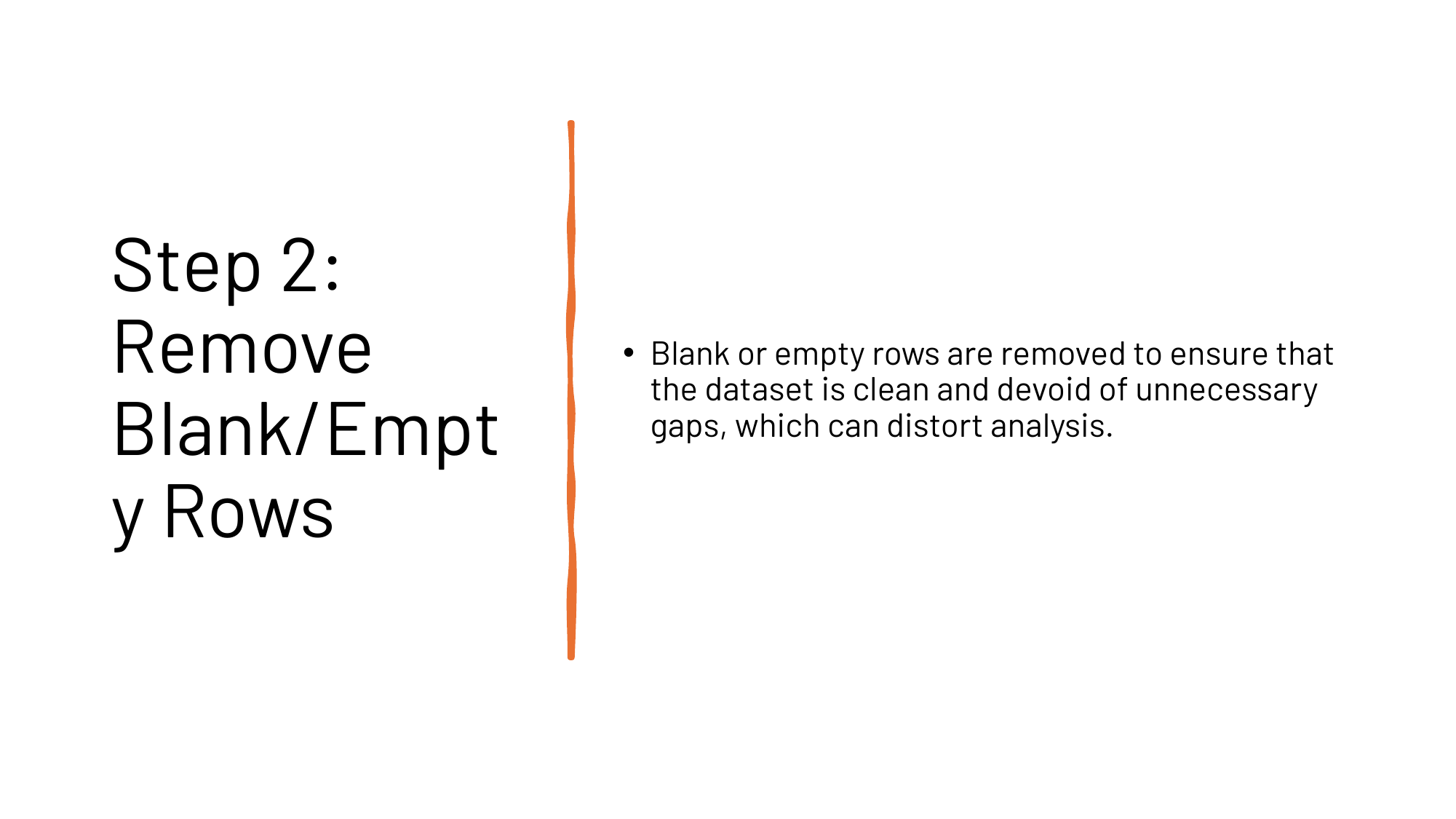

# Step 2: Remove Blank/Empty Rows
Blank or empty rows are removed to ensure that the dataset is clean and devoid of unnecessary gaps, which can distort analysis.